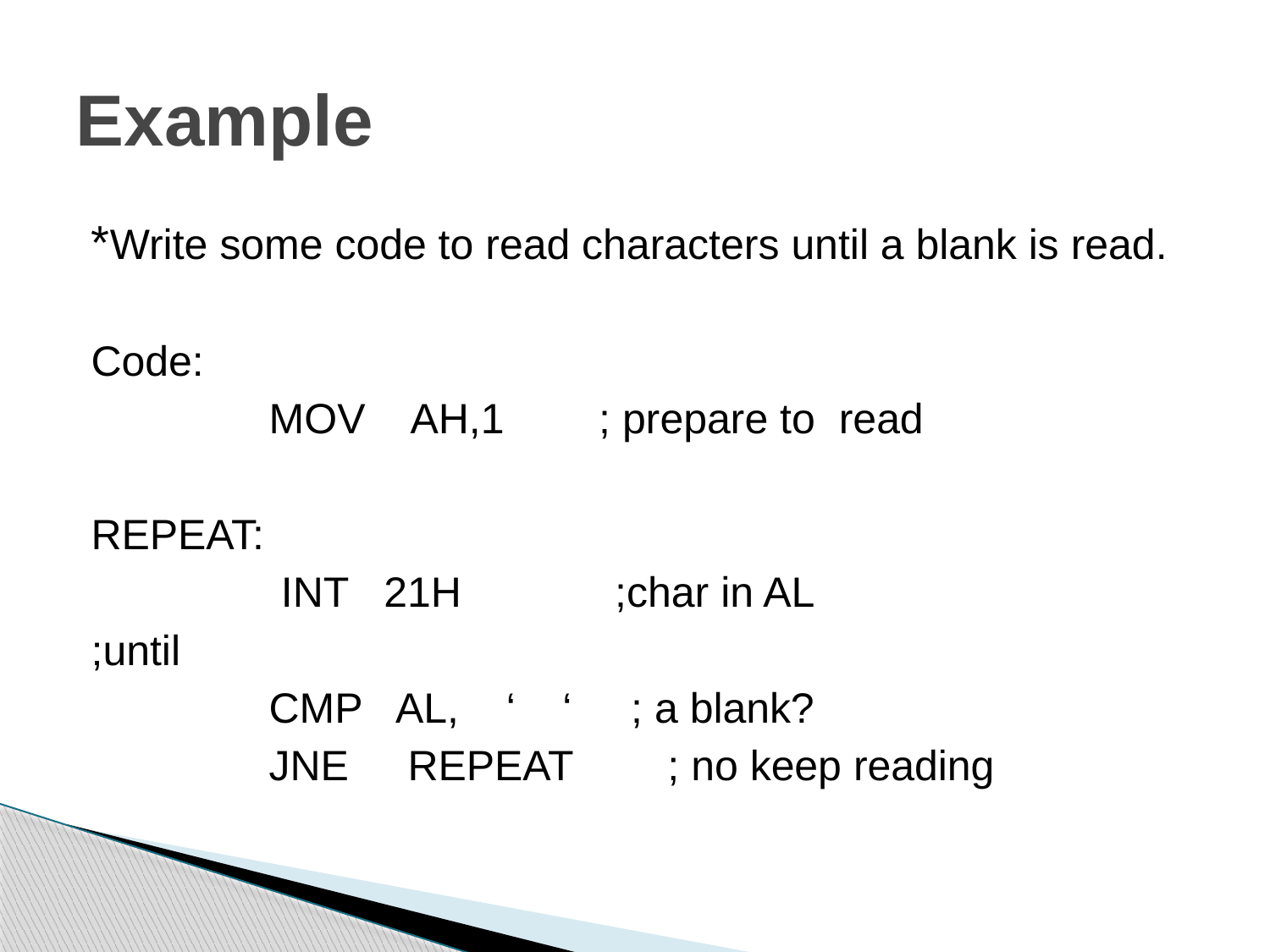

# Example
*Write some code to read characters until a blank is read.

Code:
               MOV    AH,1        ; prepare to  read

REPEAT:
                INT   21H             ;char in AL
;until
               CMP   AL,    ‘    ‘     ; a blank?
               JNE     REPEAT        ; no keep reading